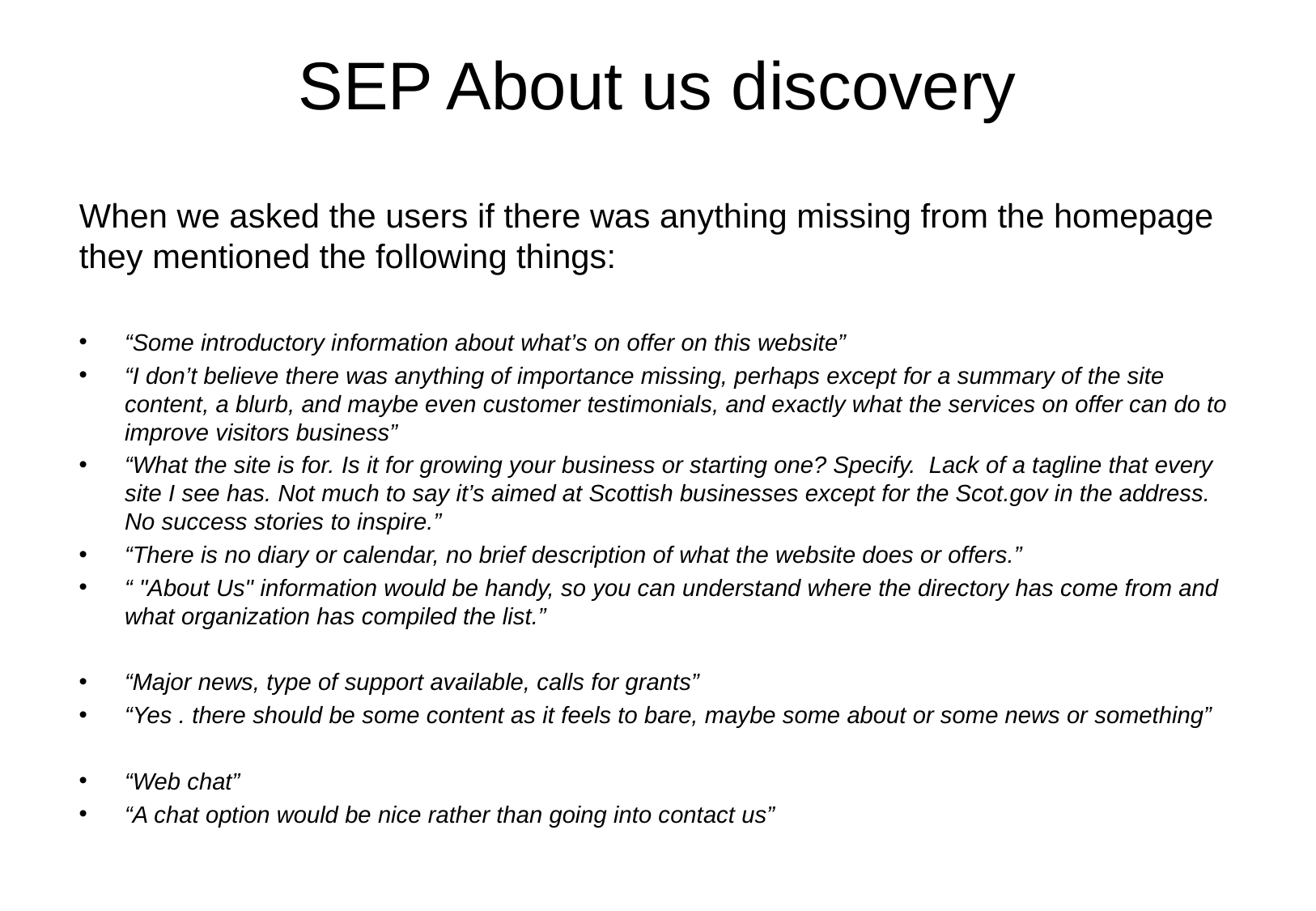

# SEP About us discovery
When we asked the users if there was anything missing from the homepage they mentioned the following things:

“Some introductory information about what’s on offer on this website”
“I don’t believe there was anything of importance missing, perhaps except for a summary of the site content, a blurb, and maybe even customer testimonials, and exactly what the services on offer can do to improve visitors business”
“What the site is for. Is it for growing your business or starting one? Specify.  Lack of a tagline that every site I see has. Not much to say it’s aimed at Scottish businesses except for the Scot.gov in the address. No success stories to inspire.”
“There is no diary or calendar, no brief description of what the website does or offers.”
“ "About Us" information would be handy, so you can understand where the directory has come from and what organization has compiled the list.”

“Major news, type of support available, calls for grants”
“Yes . there should be some content as it feels to bare, maybe some about or some news or something”

“Web chat”
“A chat option would be nice rather than going into contact us”